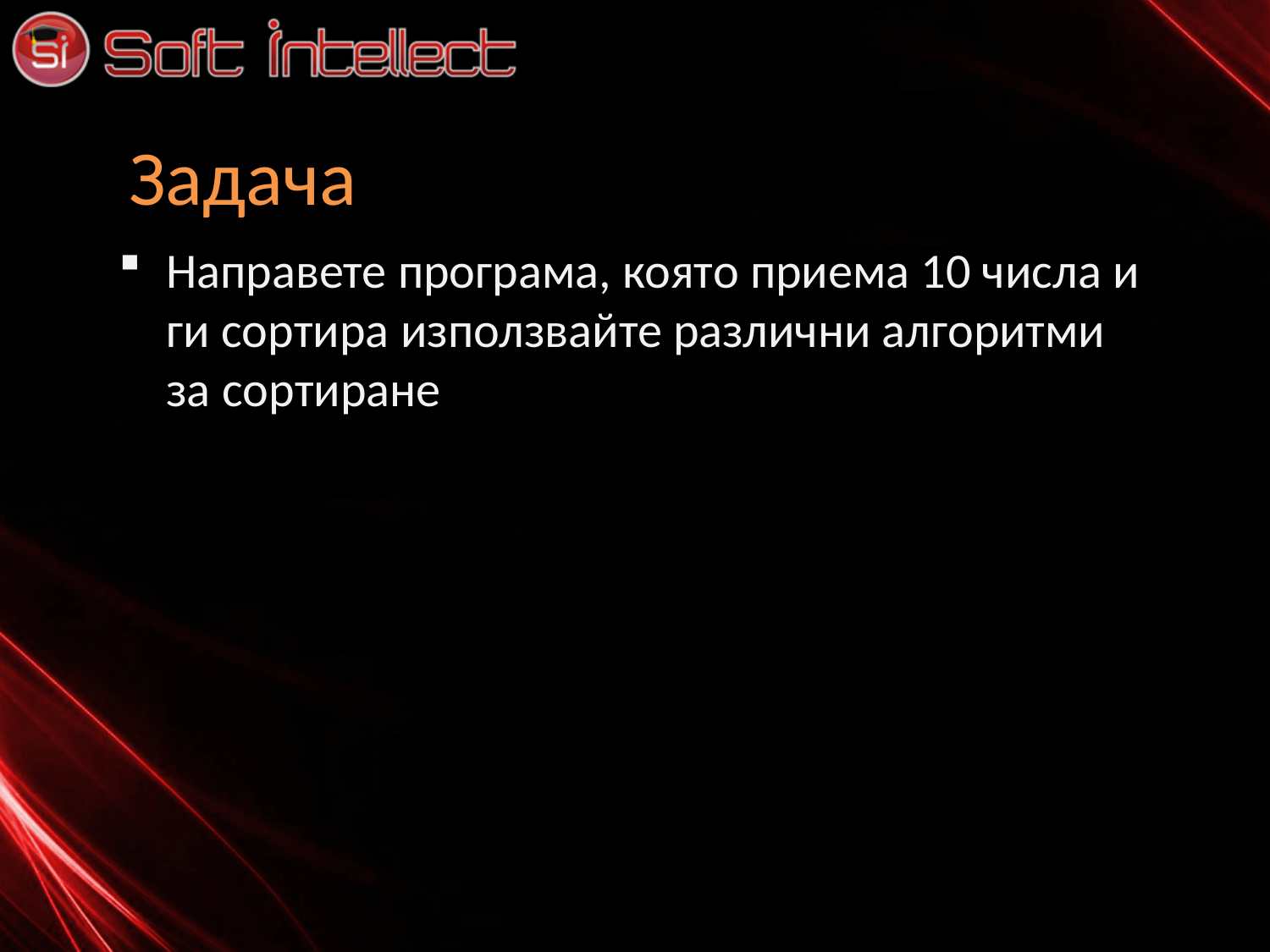

# Задача
Направете програма, която приема 10 числа и ги сортира използвайте различни алгоритми за сортиране